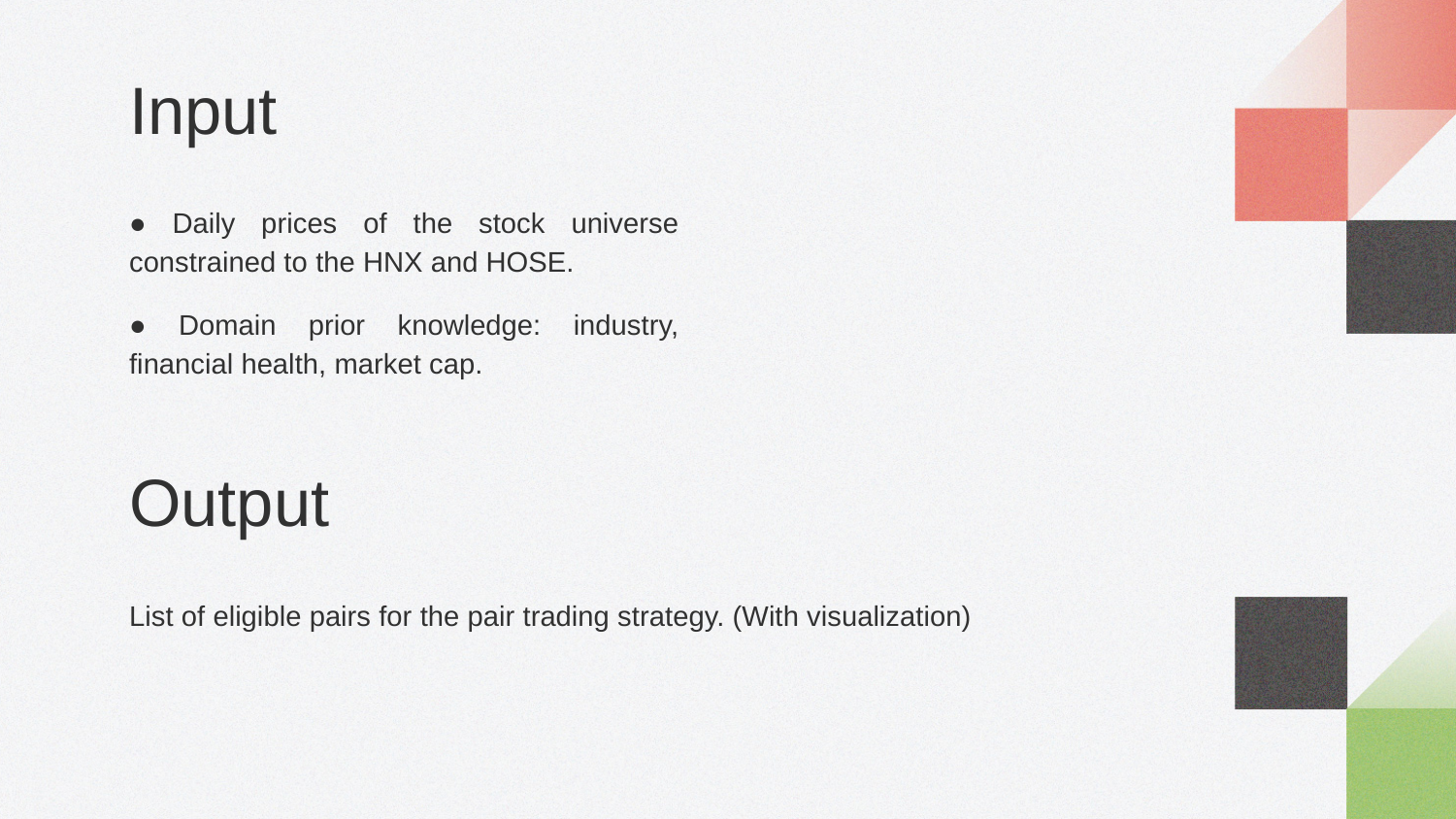

# Input
● Daily prices of the stock universe constrained to the HNX and HOSE.
● Domain prior knowledge: industry, financial health, market cap.
Output
List of eligible pairs for the pair trading strategy. (With visualization)